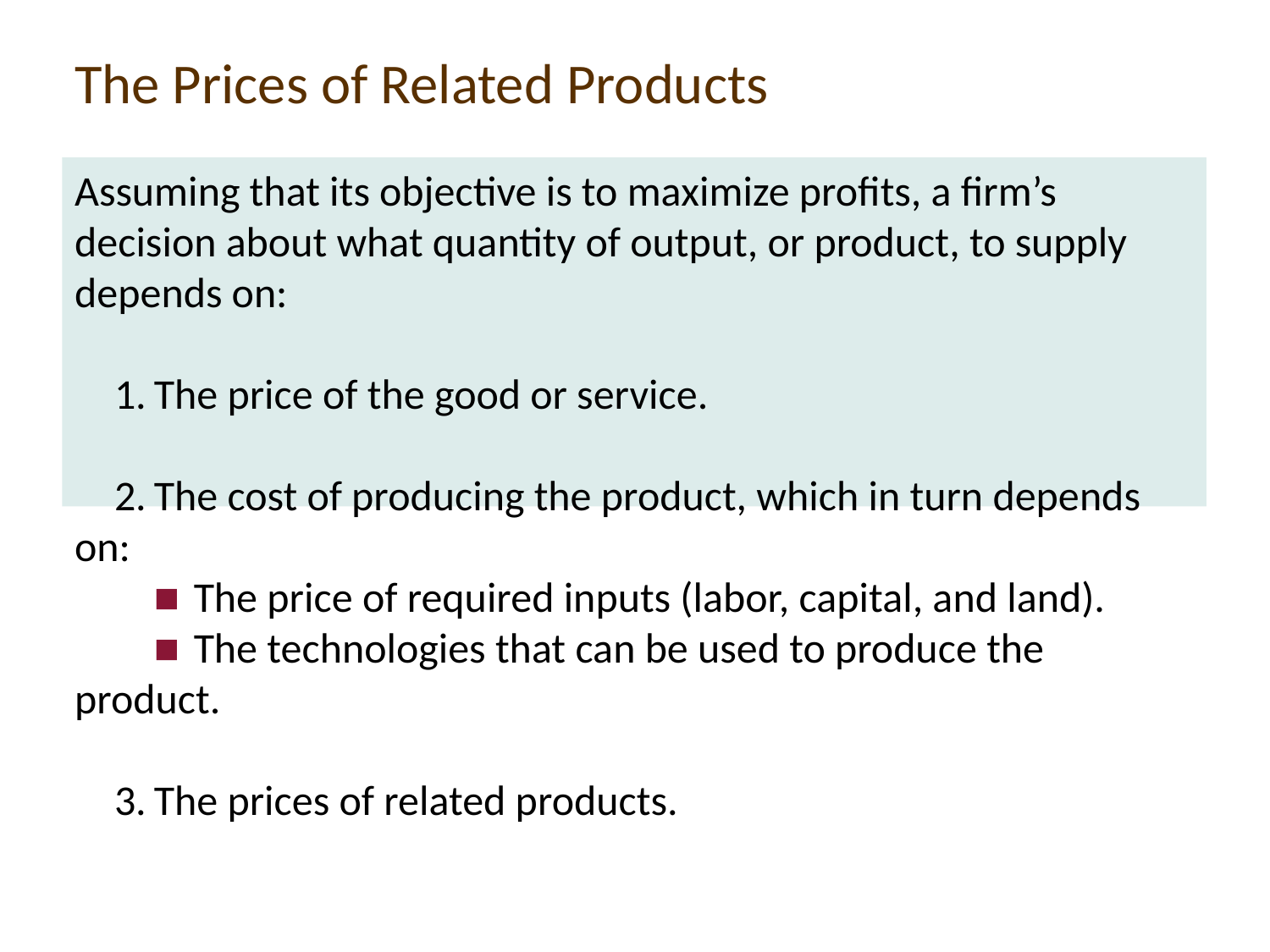

The Prices of Related Products
Assuming that its objective is to maximize profits, a firm’s decision about what quantity of output, or product, to supply depends on:

	1.	The price of the good or service.

	2.	The cost of producing the product, which in turn depends on:
		■	The price of required inputs (labor, capital, and land).
		■	The technologies that can be used to produce the product.

	3.	The prices of related products.